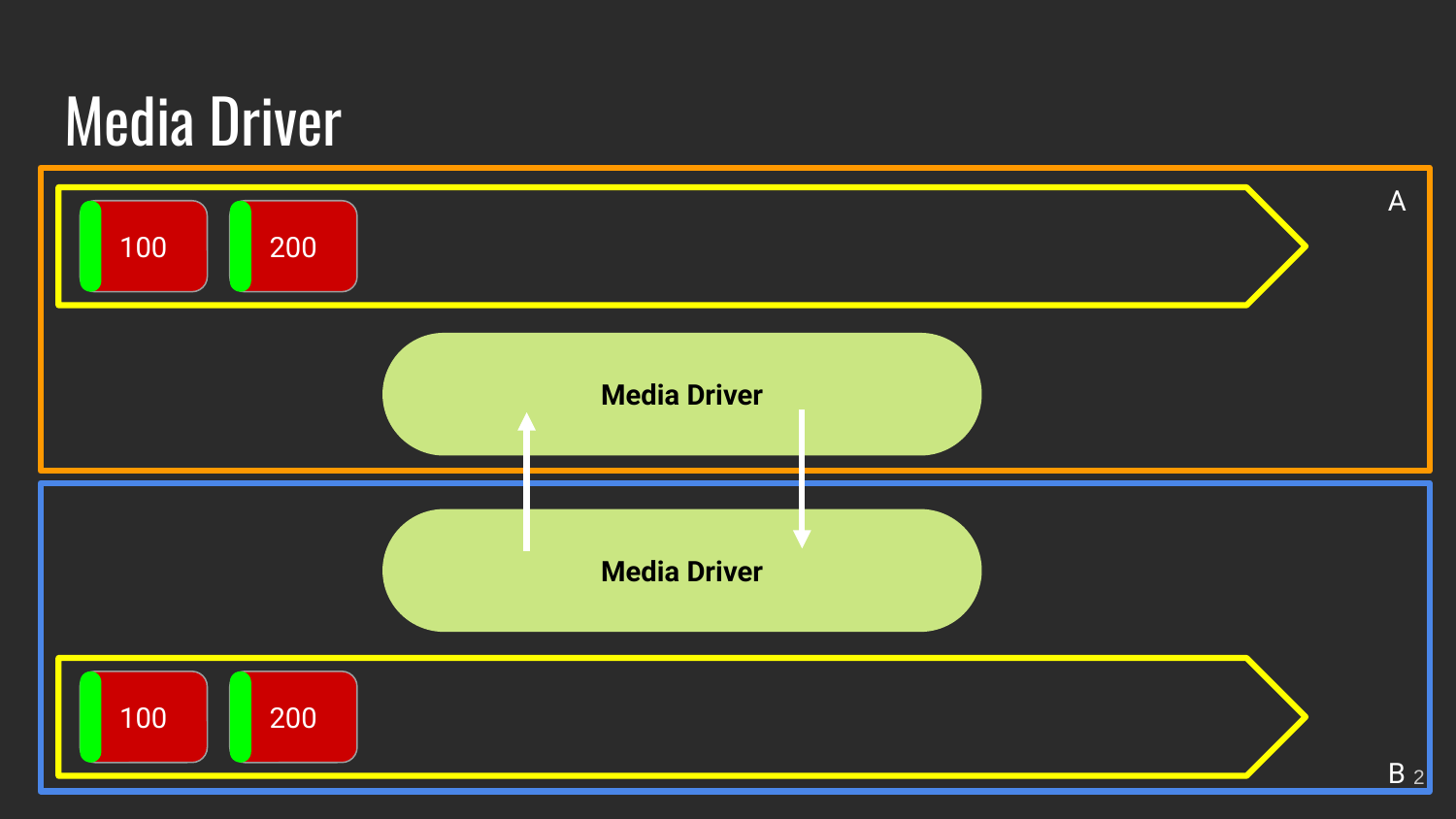

# Media Driver

A

100

200

Media Driver

Media Driver

100

200

B
2